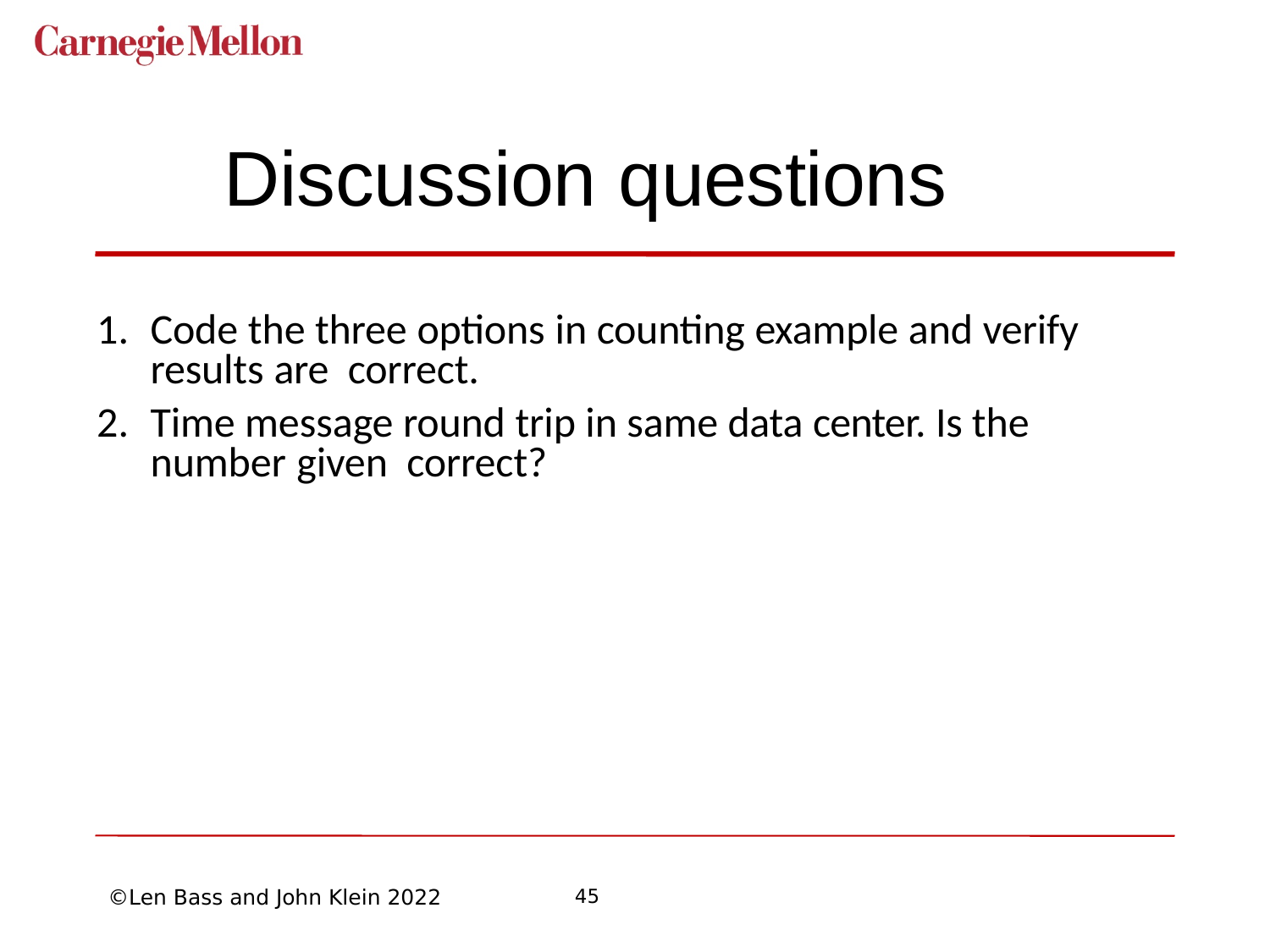

# Discussion questions
Code the three options in counting example and verify results are  correct.
Time message round trip in same data center. Is the number given  correct?
45